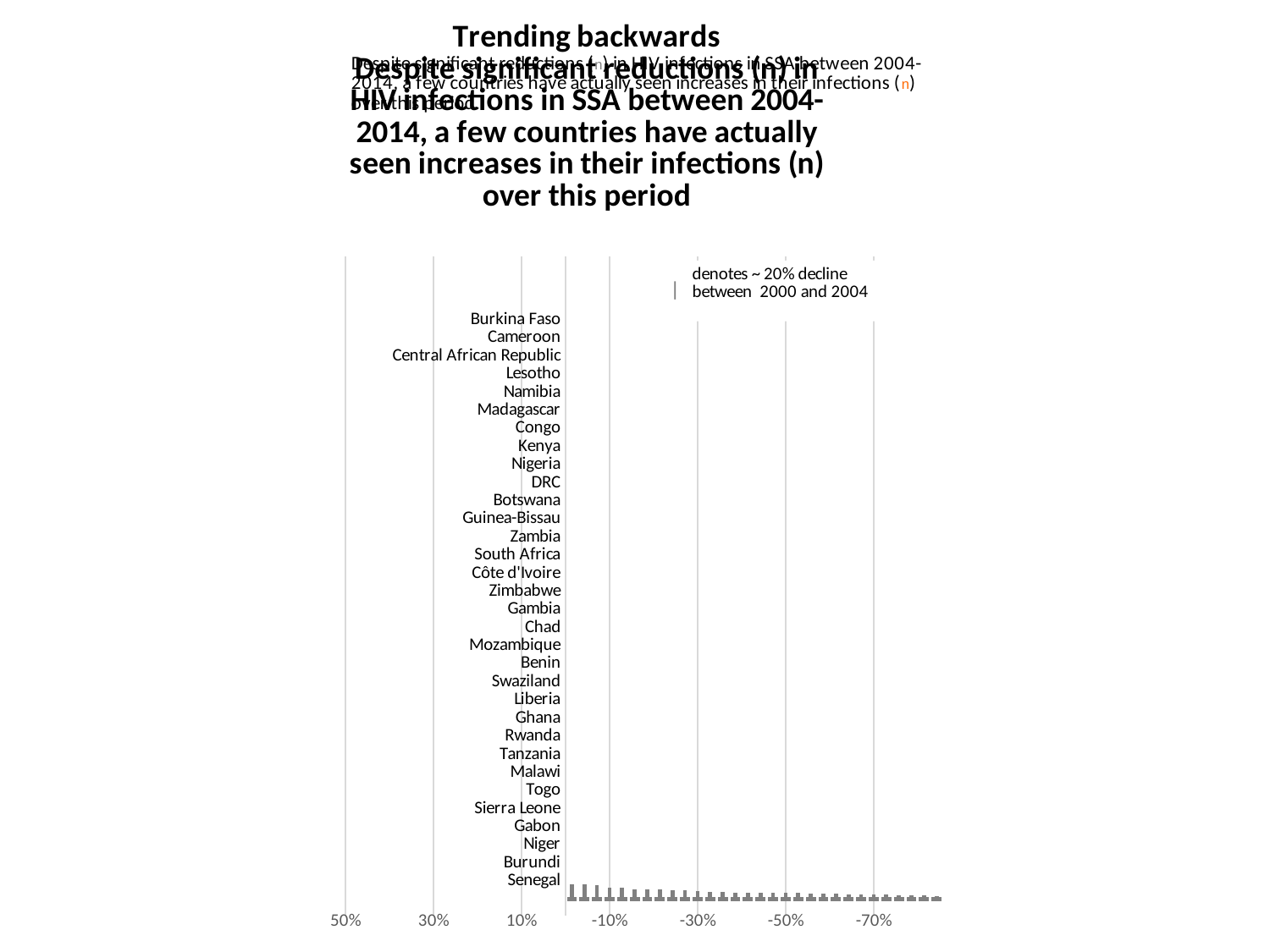

### Chart: Trending backwards
Despite significant reductions (n) in HIV infections in SSA between 2004-2014, a few countries have actually seen increases in their infections (n) over this period

| Category |  | 0.0143 0.0429 0.0714 0.1000 0.1286 0.1571 0.1857 0.2143 0.2429 0.2714 0.3000 0.3286 0.3571 0.3857 0.4143 0.4429 0.4714 0.5000 0.5286 0.5571 0.5857 0.6143 0.6429 0.6714 0.7000 0.7286 0.7571 0.7857 0.8143 0.8429 0.8714 0.9000 -4% -6% -40% |  |  |  |
|---|---|---|---|---|---|
| Senegal | 0.8214285714285714 | None | 0.9857142857142858 | 0.014285714285714285 | 0.014285714285714285 |
| Burundi | 0.7972972972972973 | None | 0.9571428571428572 | 0.04285714285714286 | 0.04285714285714286 |
| Niger | 0.7868852459016393 | None | 0.9285714285714286 | 0.07142857142857142 | 0.07142857142857142 |
| Gabon | 0.6511627906976745 | None | None | 0.1 | 0.1 |
| Sierra Leone | 0.6285714285714286 | None | None | 0.12857142857142856 | 0.12857142857142856 |
| Togo | 0.56 | None | None | 0.15714285714285714 | 0.15714285714285714 |
| Malawi | 0.5280898876404494 | None | None | 0.18571428571428572 | 0.18571428571428572 |
| Tanzania | 0.5230769230769231 | None | None | 0.21428571428571427 | 0.21428571428571427 |
| Rwanda | 0.48333333333333334 | None | None | 0.24285714285714285 | 0.24285714285714285 |
| Ghana | 0.47619047619047616 | None | None | 0.2714285714285714 | 0.2714285714285714 |
| Liberia | 0.45161290322580644 | None | None | 0.3 | 0.3 |
| Swaziland | 0.4 | None | None | 0.32857142857142857 | 0.32857142857142857 |
| Benin | 0.3770491803278688 | None | None | 0.35714285714285715 | 0.35714285714285715 |
| Mozambique | 0.37142857142857144 | None | None | 0.38571428571428573 | 0.38571428571428573 |
| Chad | 0.36363636363636365 | None | None | 0.4142857142857143 | 0.4142857142857143 |
| Gambia | 0.36363636363636365 | None | None | 0.44285714285714284 | 0.44285714285714284 |
| Zimbabwe | 0.36 | None | None | 0.4714285714285714 | 0.4714285714285714 |
| Côte d'Ivoire | 0.358974358974359 | None | None | 0.5 | 0.5 |
| South Africa | 0.3333333333333333 | None | None | 0.5285714285714286 | 0.5285714285714286 |
| Zambia | 0.3253012048192771 | None | None | 0.5571428571428572 | 0.5571428571428572 |
| Guinea-Bissau | 0.3023255813953488 | None | None | 0.5857142857142857 | 0.5857142857142857 |
| Botswana | 0.3 | None | None | 0.6142857142857143 | 0.6142857142857143 |
| DRC | 0.275 | None | None | 0.6428571428571429 | 0.6428571428571429 |
| Nigeria | 0.25806451612903225 | None | None | 0.6714285714285714 | 0.6714285714285714 |
| Kenya | 0.25333333333333335 | None | None | 0.7 | 0.7 |
| Congo | 0.25 | None | None | 0.7285714285714285 | 0.7285714285714285 |
| Madagascar | 0.2222222222222222 | None | None | 0.7571428571428571 | 0.7571428571428571 |
| Namibia | 0.21428571428571427 | None | None | 0.7857142857142857 | 0.7857142857142857 |
| Lesotho | 0.20833333333333334 | None | None | 0.8142857142857143 | 0.8142857142857143 |
| Central African Republic | 0.18 | None | None | 0.8428571428571429 | 0.8428571428571429 |
| Cameroon | 0.09433962264150944 | None | None | 0.8714285714285714 | 0.8714285714285714 |
| Burkina Faso | 0.08620689655172414 | None | None | 0.9 | 0.9 |